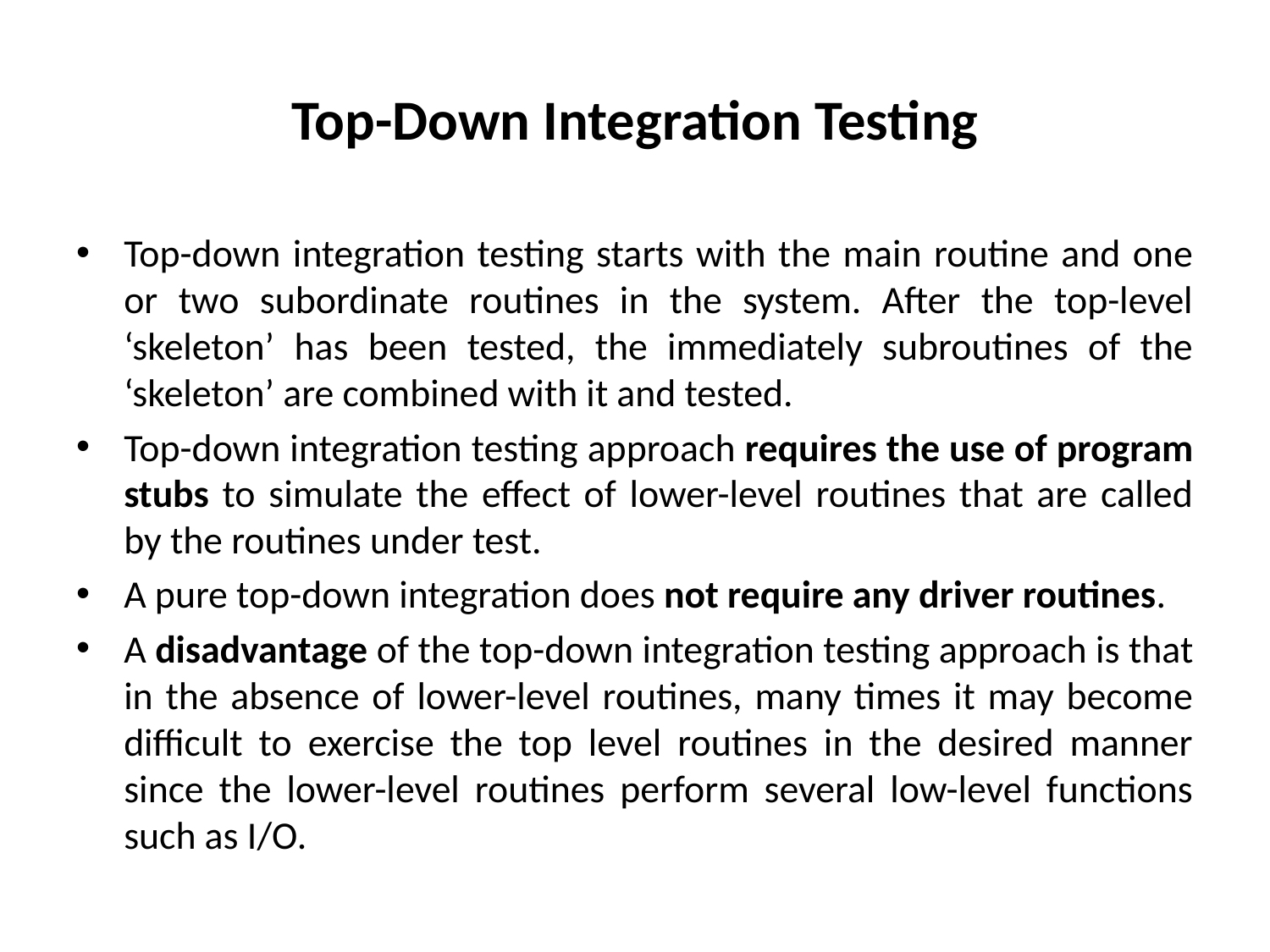

# Top-Down Integration Testing
Top-down integration testing starts with the main routine and one or two subordinate routines in the system. After the top-level ‘skeleton’ has been tested, the immediately subroutines of the ‘skeleton’ are combined with it and tested.
Top-down integration testing approach requires the use of program stubs to simulate the effect of lower-level routines that are called by the routines under test.
A pure top-down integration does not require any driver routines.
A disadvantage of the top-down integration testing approach is that in the absence of lower-level routines, many times it may become difficult to exercise the top level routines in the desired manner since the lower-level routines perform several low-level functions such as I/O.